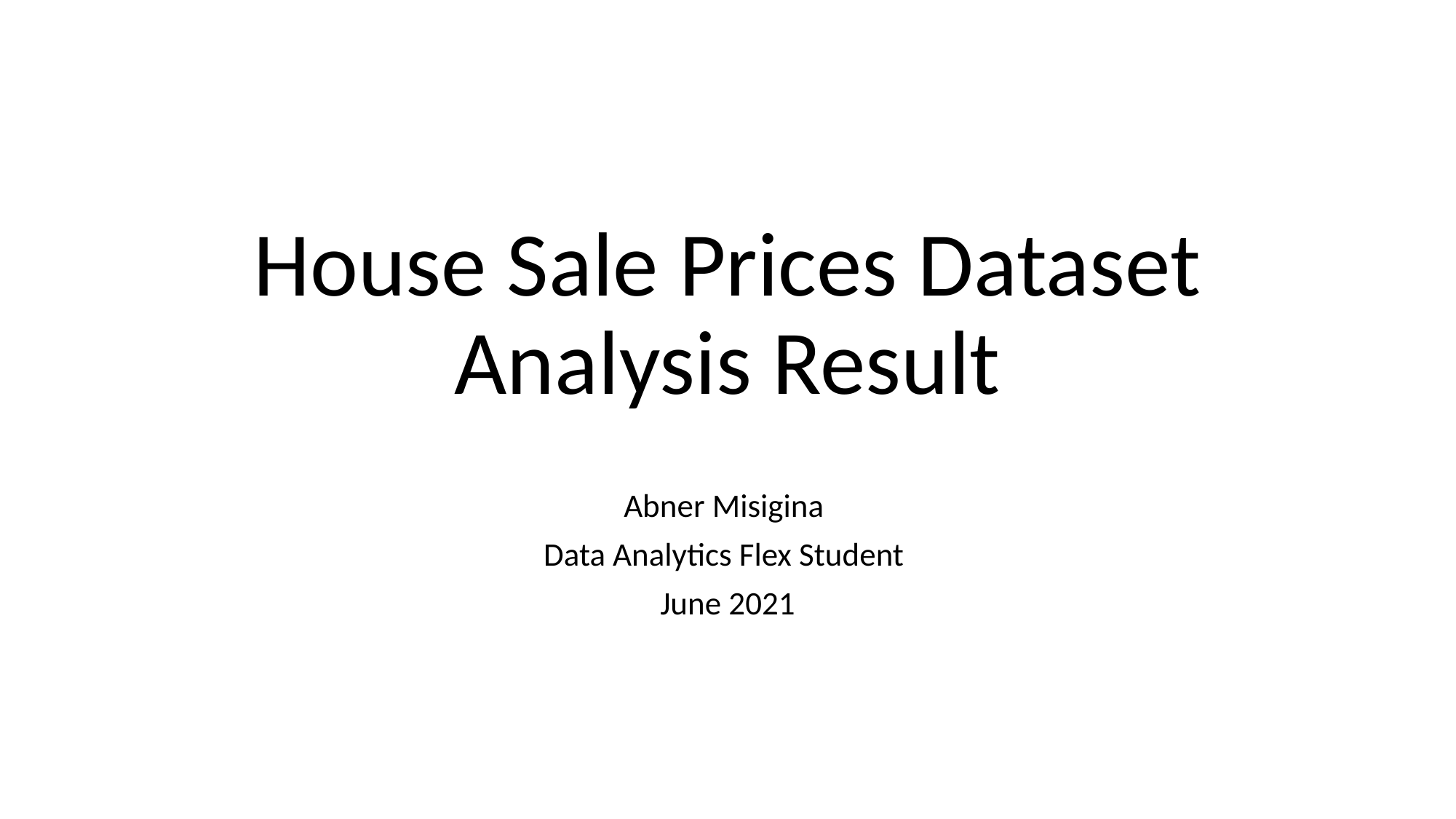

# House Sale Prices Dataset Analysis Result

Abner Misigina
Data Analytics Flex Student
June 2021